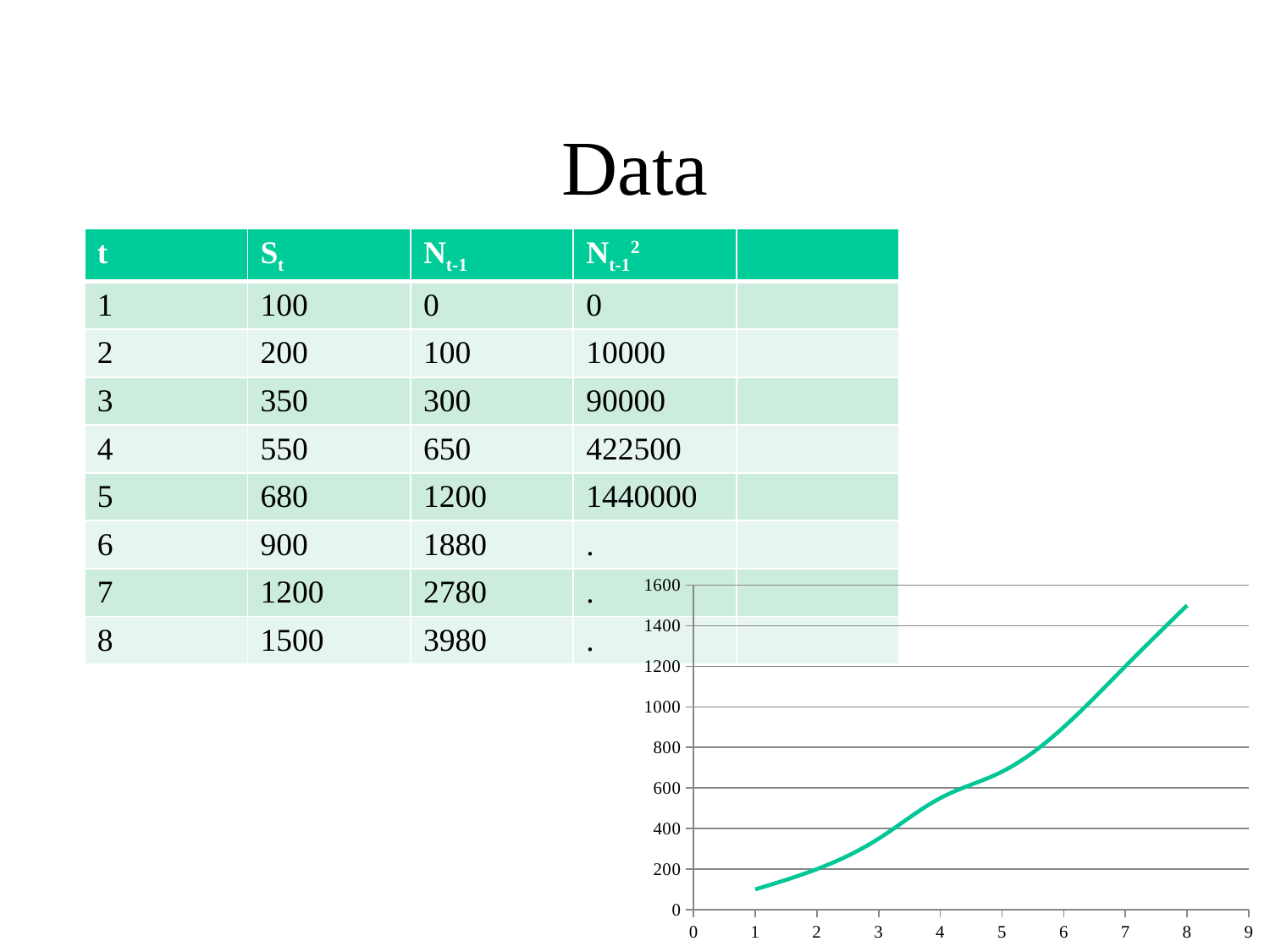

# Data
| t | St | Nt-1 | Nt-12 |  |
| --- | --- | --- | --- | --- |
| 1 | 100 | 0 | 0 |  |
| 2 | 200 | 100 | 10000 |  |
| 3 | 350 | 300 | 90000 |  |
| 4 | 550 | 650 | 422500 |  |
| 5 | 680 | 1200 | 1440000 |  |
| 6 | 900 | 1880 | . |  |
| 7 | 1200 | 2780 | . |  |
| 8 | 1500 | 3980 | . |  |

### Chart

| Category |  |
|---|---|